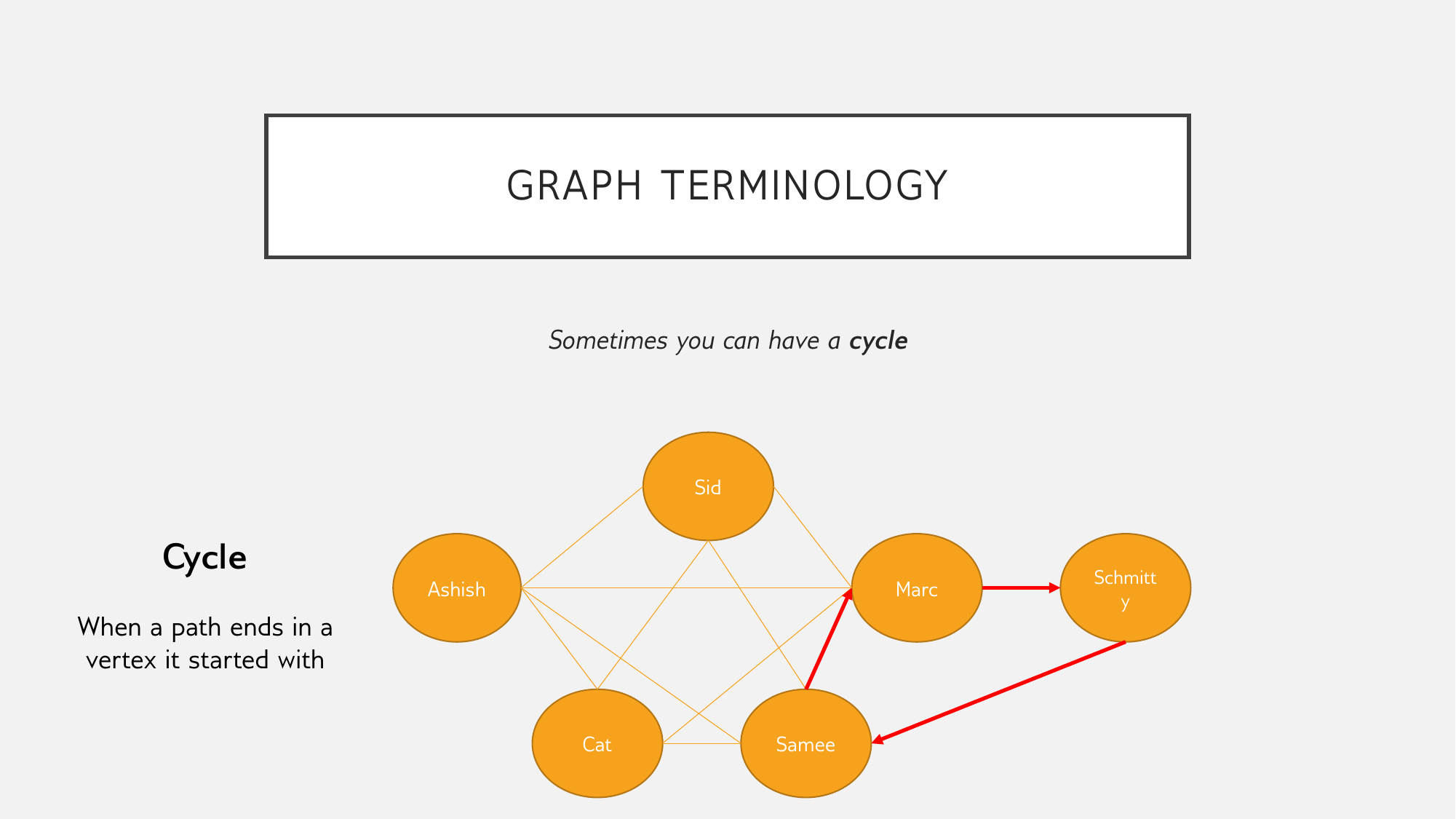

# Graph terminology
Sometimes you can have a cycle
Sid
Cycle

When a path ends in a vertex it started with
Schmitty
Marc
Ashish
Samee
Cat